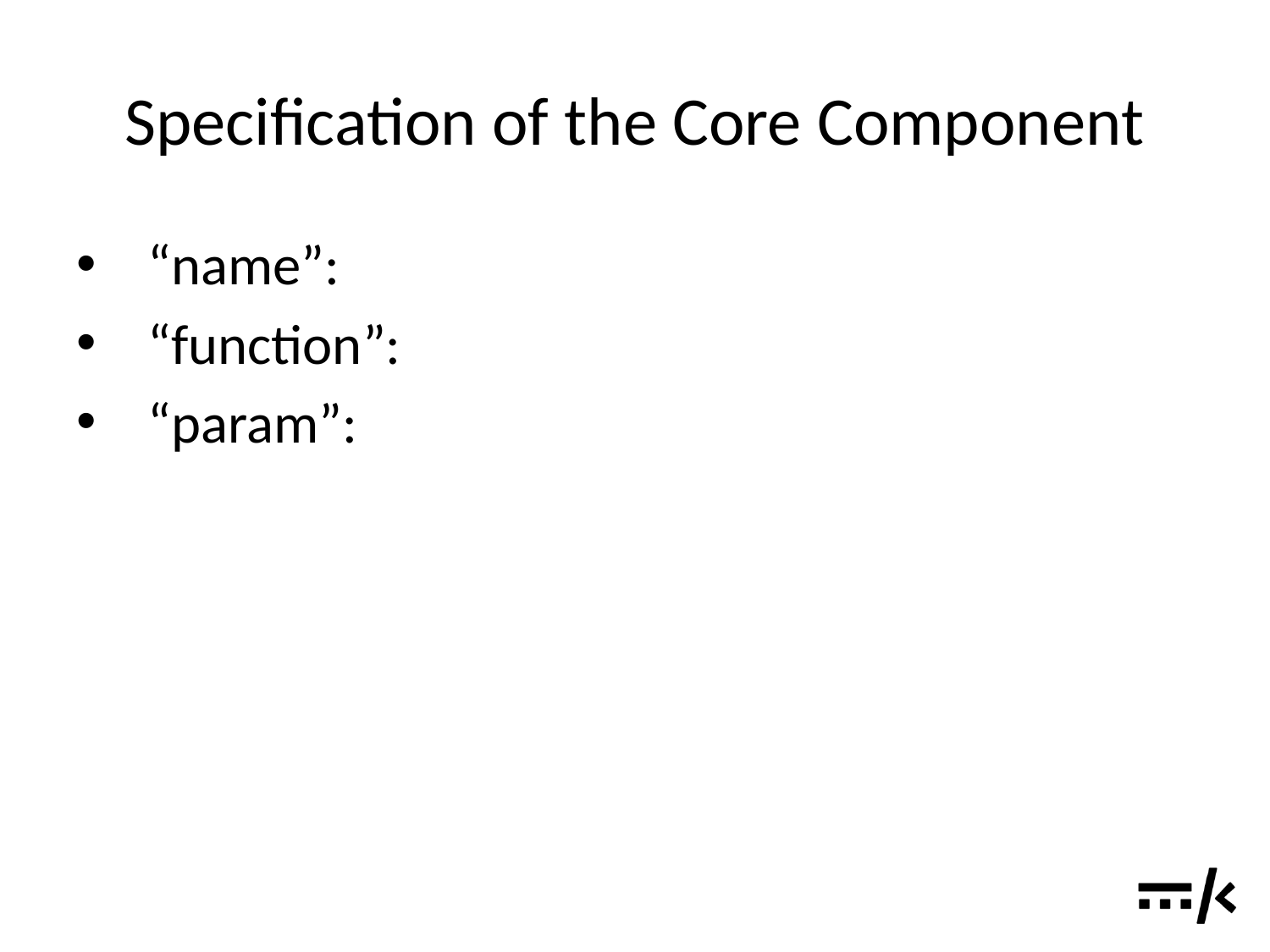

# Specification of the Core Component
“name”:
“function”:
“param”: